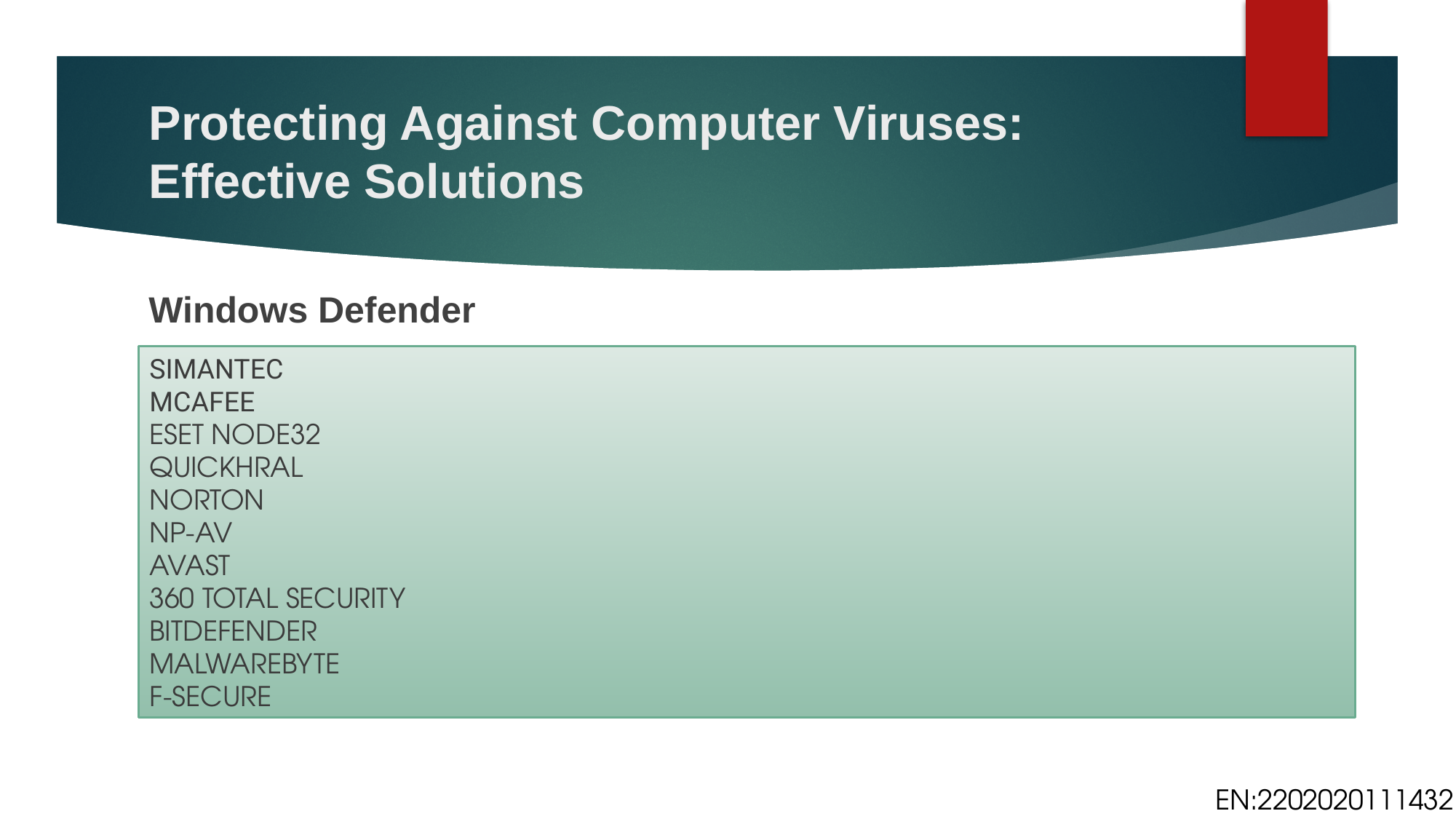

# Protecting Against Computer Viruses: Effective Solutions
Windows Defender
SIMANTEC
MCAFEE
ESET NODE32
QUICKHRAL
NORTON
NP-AV
AVAST
360 TOTAL SECURITY
BITDEFENDER
MALWAREBYTE
F-SECURE
EN:2202020111432